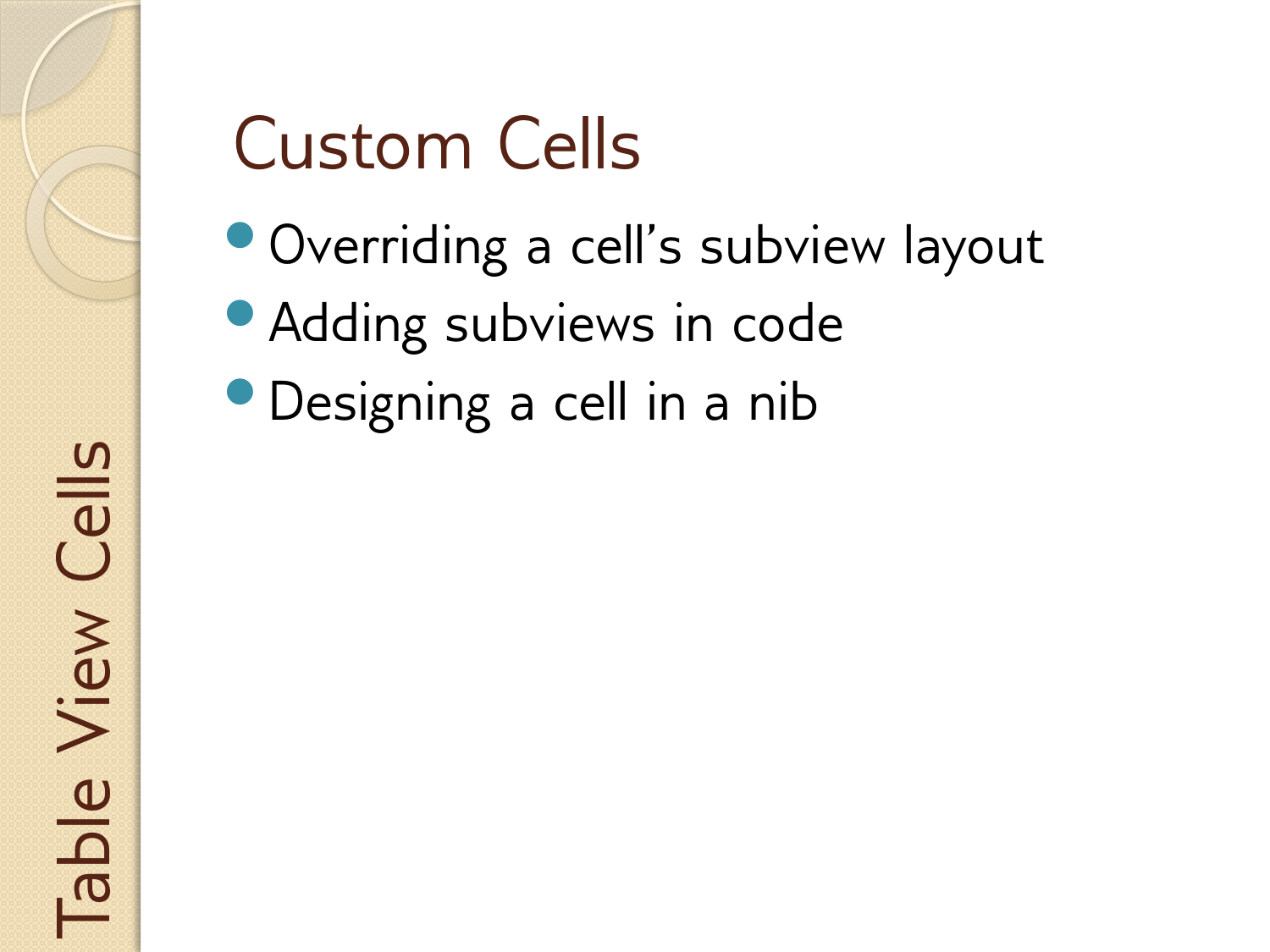

Custom Cells
Overriding a cell’s subview layout
Adding subviews in code
Designing a cell in a nib
# Table View Cells